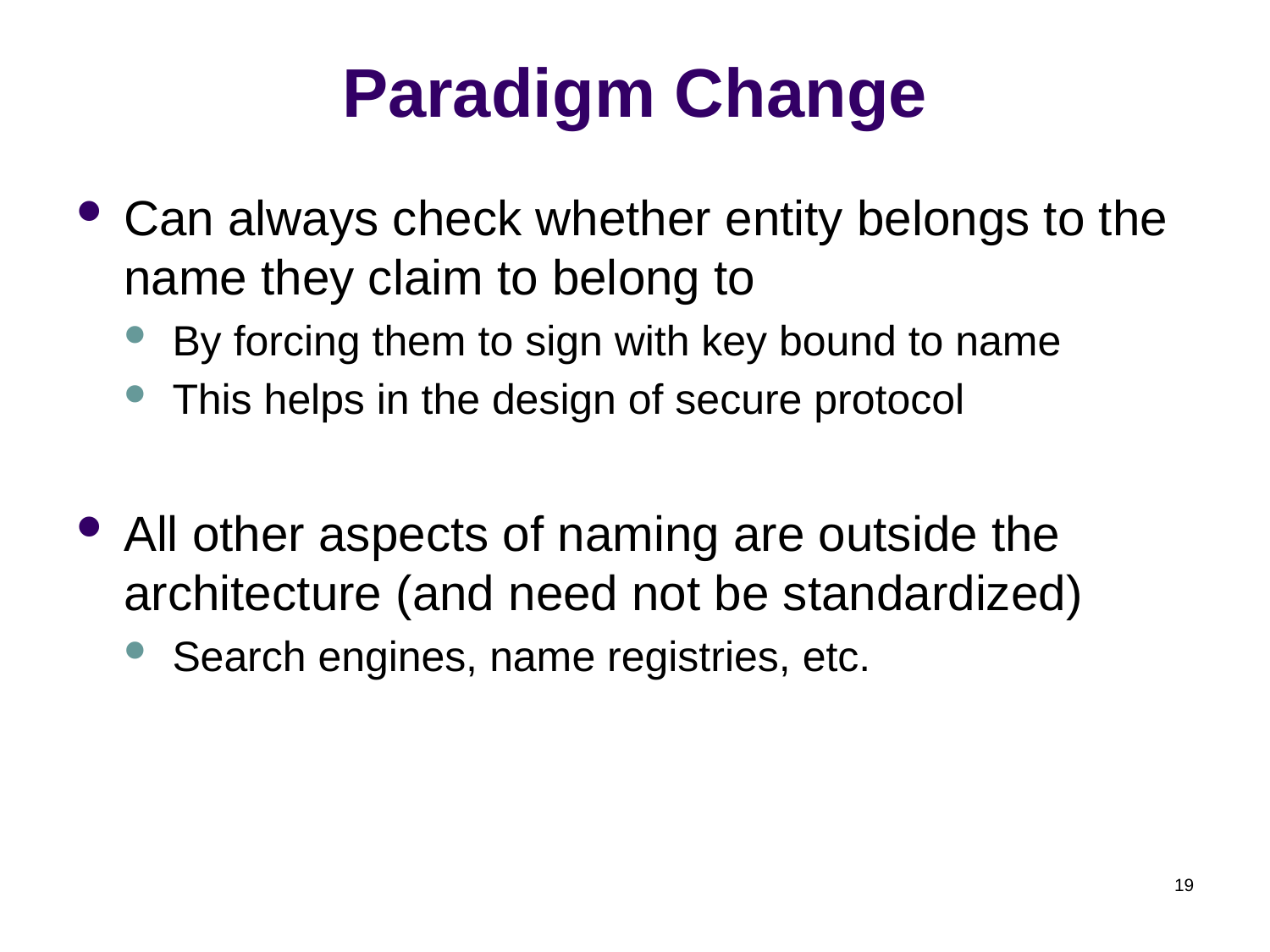

# Paradigm Change
Can always check whether entity belongs to the name they claim to belong to
By forcing them to sign with key bound to name
This helps in the design of secure protocol

All other aspects of naming are outside the architecture (and need not be standardized)
Search engines, name registries, etc.
19